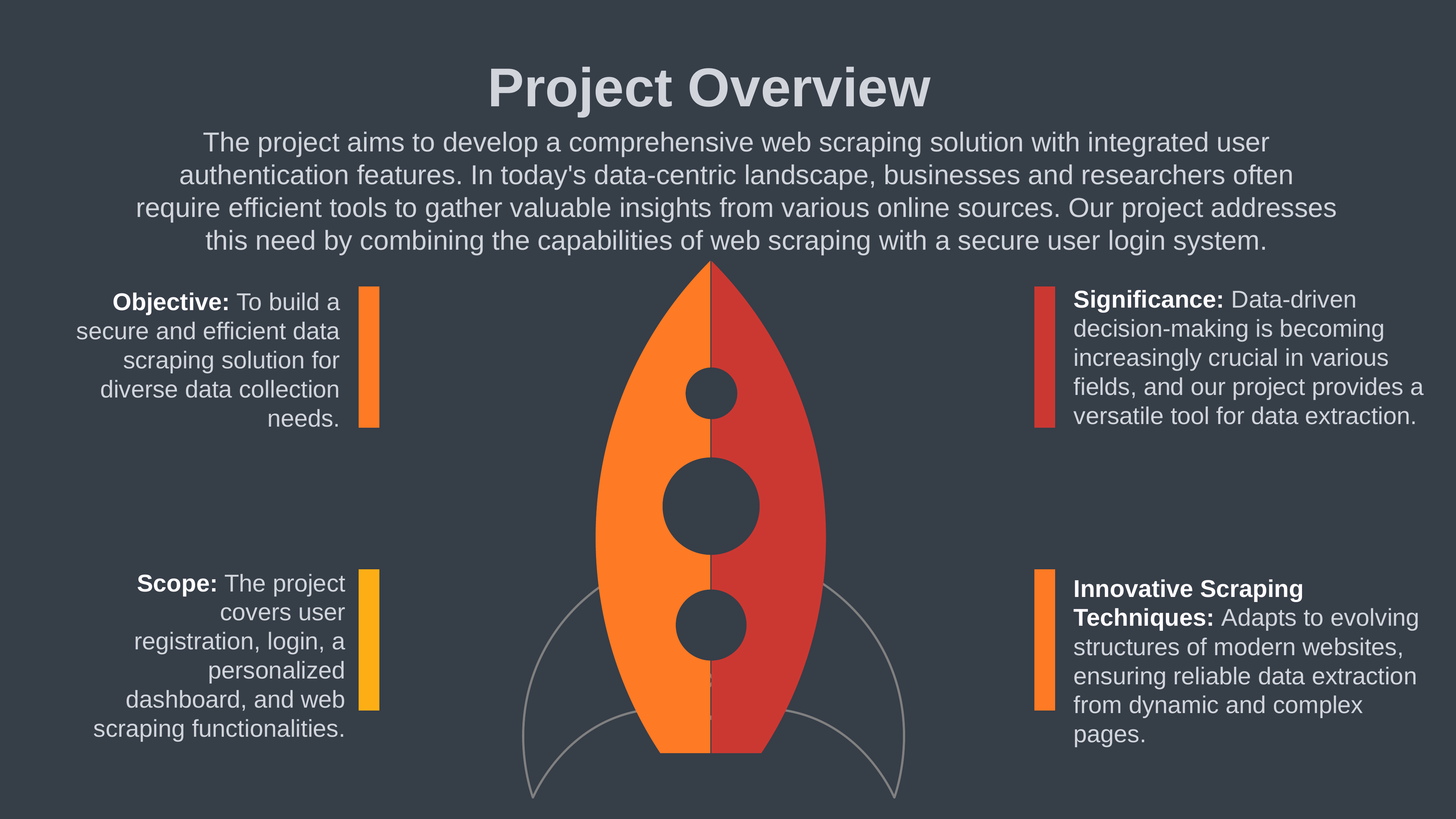

Project Overview
The project aims to develop a comprehensive web scraping solution with integrated user authentication features. In today's data-centric landscape, businesses and researchers often require efficient tools to gather valuable insights from various online sources. Our project addresses this need by combining the capabilities of web scraping with a secure user login system.

Significance: Data-driven decision-making is becoming increasingly crucial in various fields, and our project provides a versatile tool for data extraction.
Objective: To build a secure and efficient data scraping solution for diverse data collection needs.

Scope: The project covers user registration, login, a personalized dashboard, and web scraping functionalities.

Innovative Scraping Techniques: Adapts to evolving structures of modern websites, ensuring reliable data extraction from dynamic and complex pages.